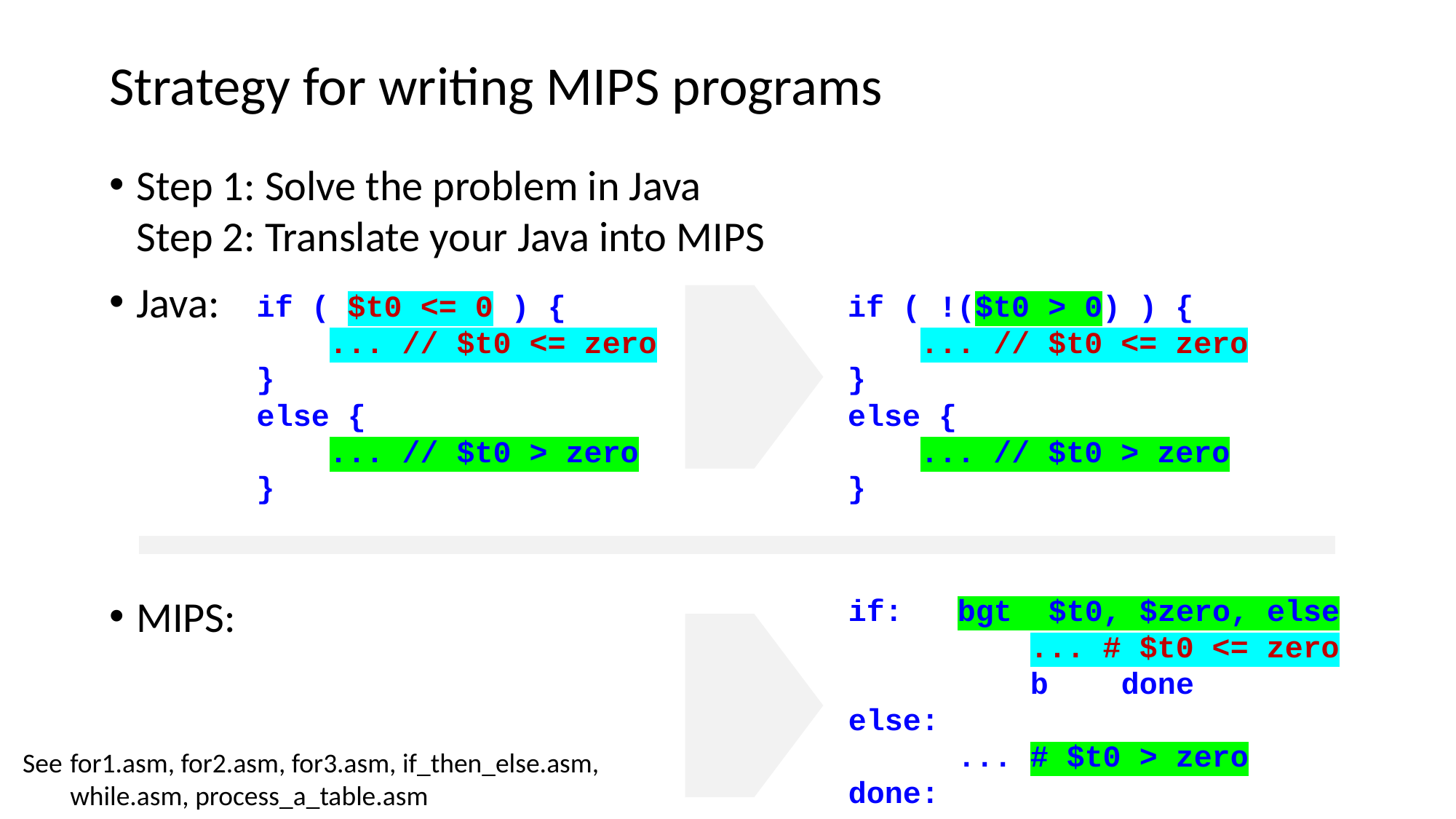

# Strategy for writing MIPS programs
Step 1: Solve the problem in Java
Step 2: Translate your Java into MIPS
Java:

MIPS:
if ( $t0 <= 0 ) {
    ... // $t0 <= zero
}
else {
    ... // $t0 > zero
}
if ( !($t0 > 0) ) {
    ... // $t0 <= zero
}
else {
    ... // $t0 > zero
}

if:	bgt  $t0, $zero, else
	    ... # $t0 <= zero
	    b    done
else:
	... # $t0 > zero
done:

See	for1.asm, for2.asm, for3.asm, if_then_else.asm,
	while.asm, process_a_table.asm